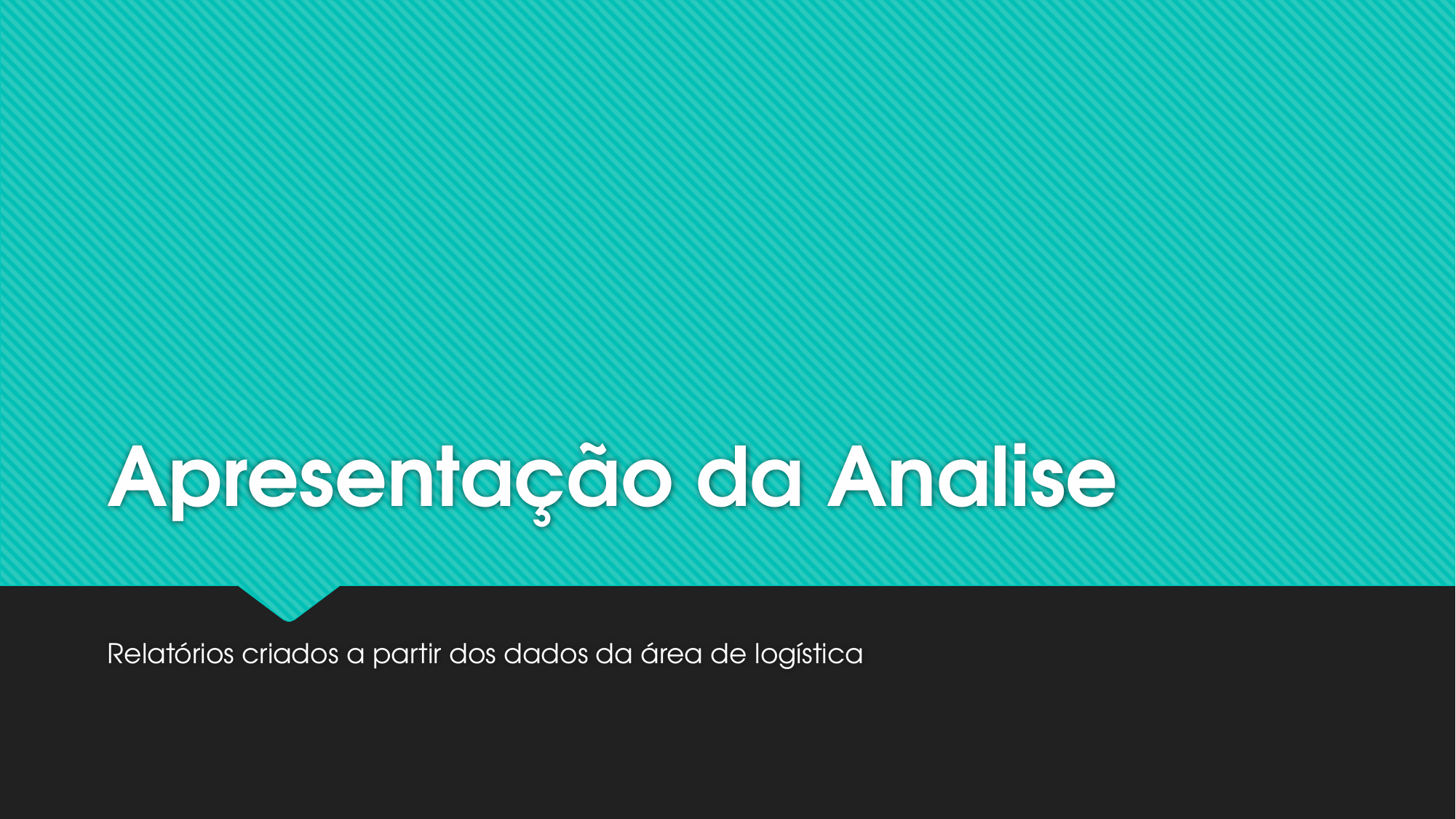

# Apresentação da Analise
Relatórios criados a partir dos dados da área de logística